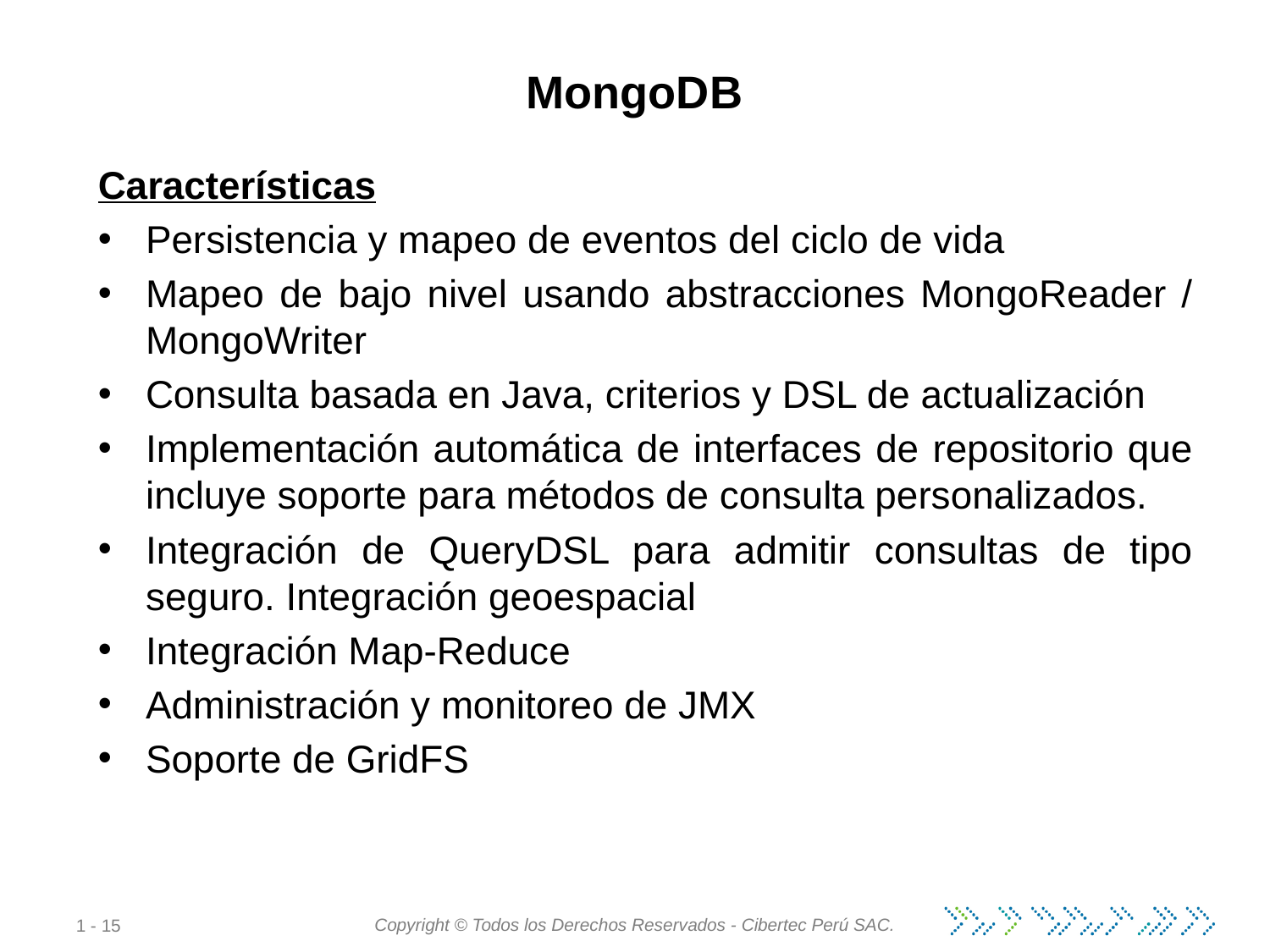

# MongoDB
Características
Persistencia y mapeo de eventos del ciclo de vida
Mapeo de bajo nivel usando abstracciones MongoReader / MongoWriter
Consulta basada en Java, criterios y DSL de actualización
Implementación automática de interfaces de repositorio que incluye soporte para métodos de consulta personalizados.
Integración de QueryDSL para admitir consultas de tipo seguro. Integración geoespacial
Integración Map-Reduce
Administración y monitoreo de JMX
Soporte de GridFS